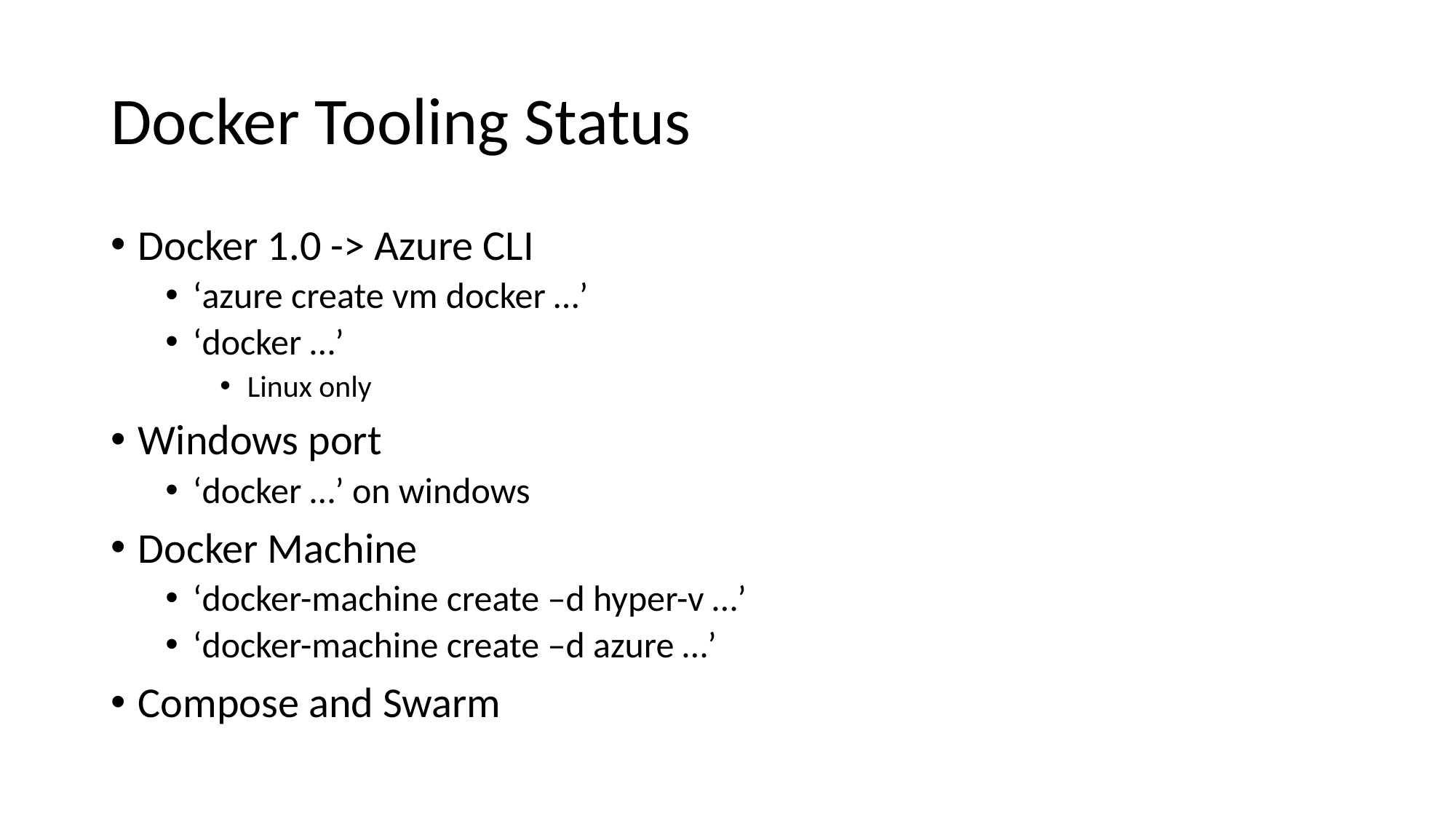

# Docker Tooling Status
Docker 1.0 -> Azure CLI
‘azure create vm docker …’
‘docker …’
Linux only
Windows port
‘docker …’ on windows
Docker Machine
‘docker-machine create –d hyper-v …’
‘docker-machine create –d azure …’
Compose and Swarm